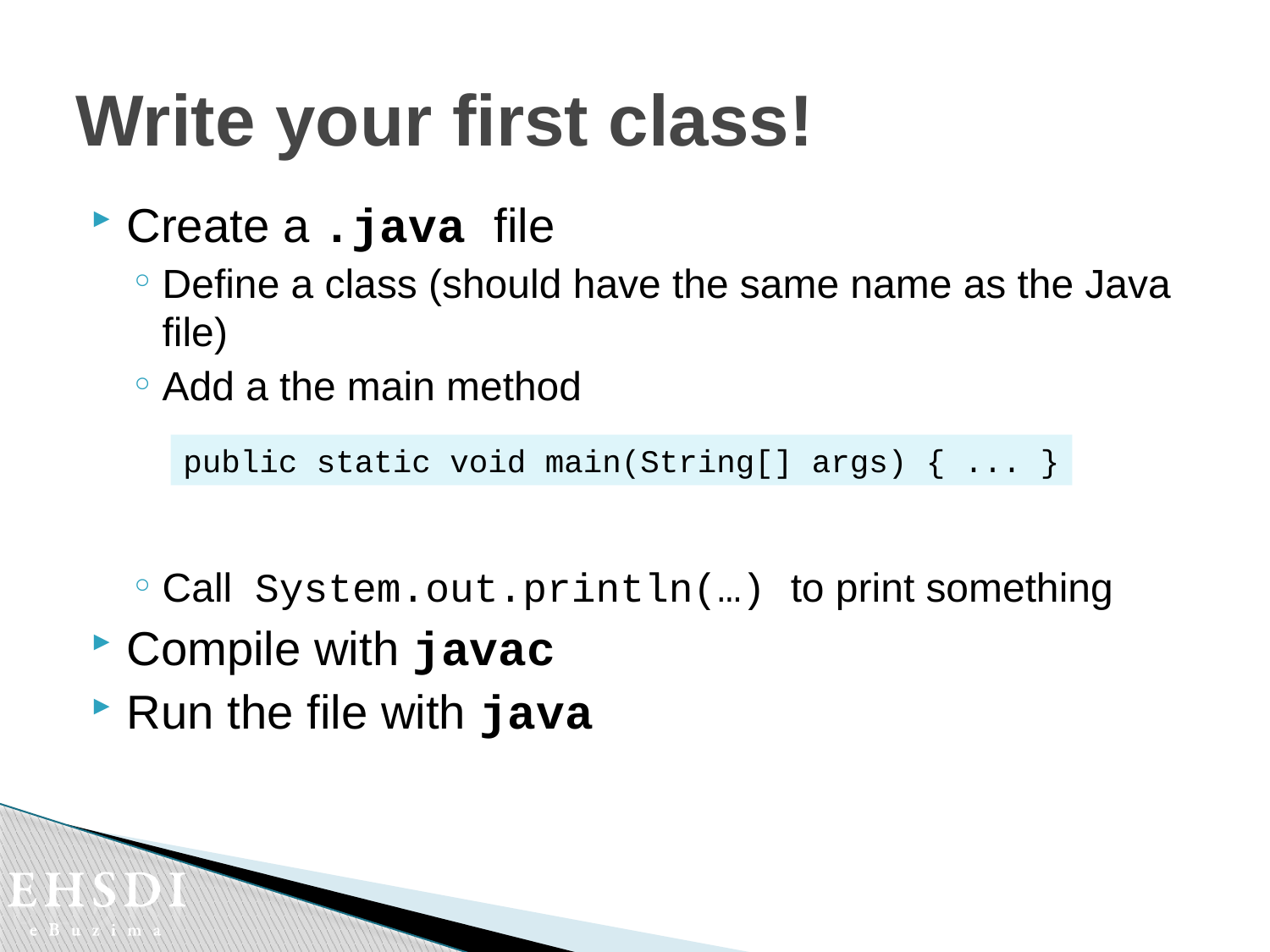

# Write your first class!
Create a .java file
Define a class (should have the same name as the Java file)
Add a the main method

Call  System.out.println(…) to print something
Compile with javac
Run the file with java
public static void main(String[] args) { ... }